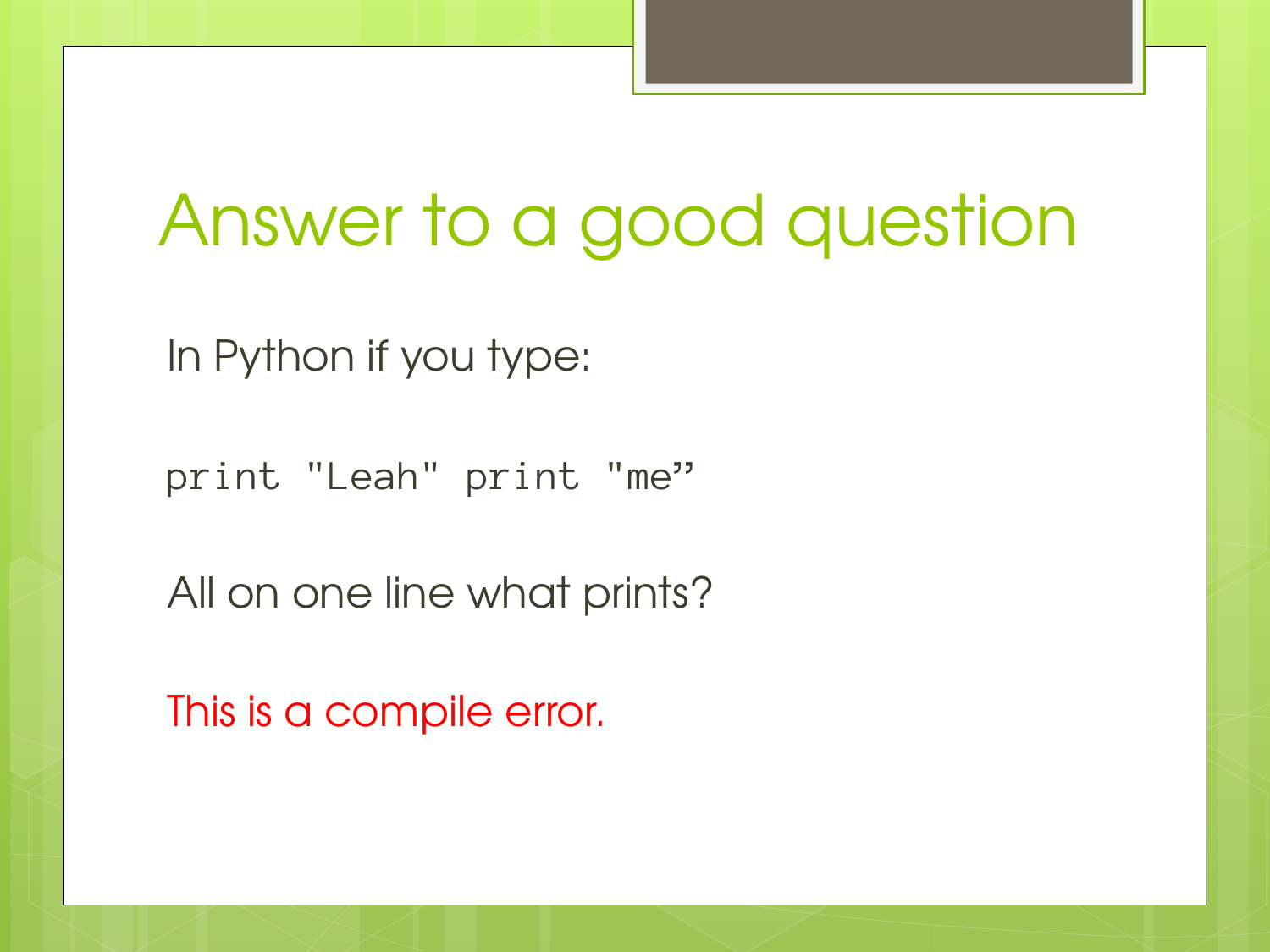

# Answer to a good question
In Python if you type:

print "Leah" print "me”

All on one line what prints?

This is a compile error.